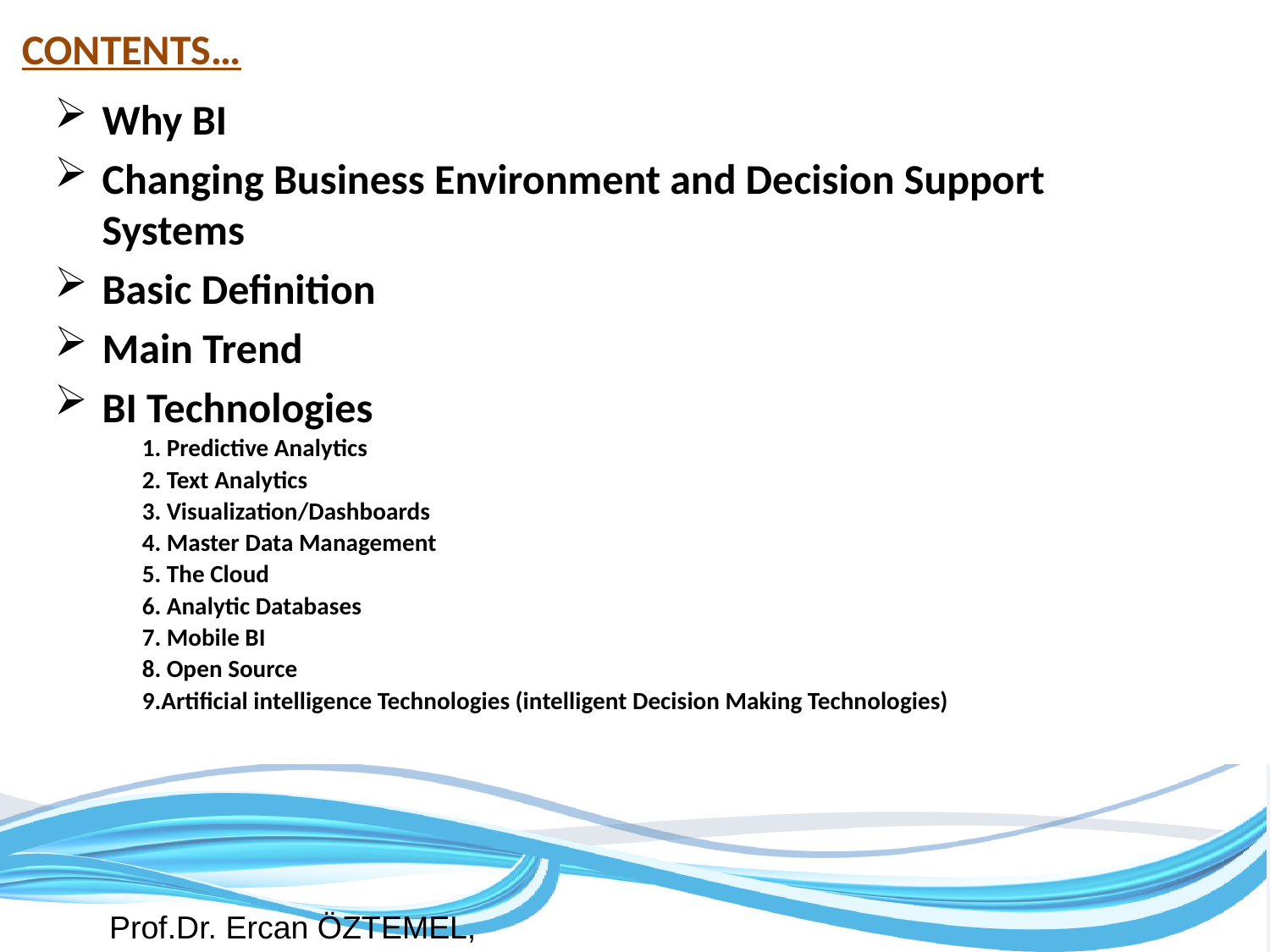

CONTENTS…
Why BI
Changing Business Environment and Decision Support Systems
Basic Definition
Main Trend
BI Technologies
 Predictive Analytics
 Text Analytics
 Visualization/Dashboards
 Master Data Management
 The Cloud
 Analytic Databases
 Mobile BI
 Open Source
Artificial intelligence Technologies (intelligent Decision Making Technologies)